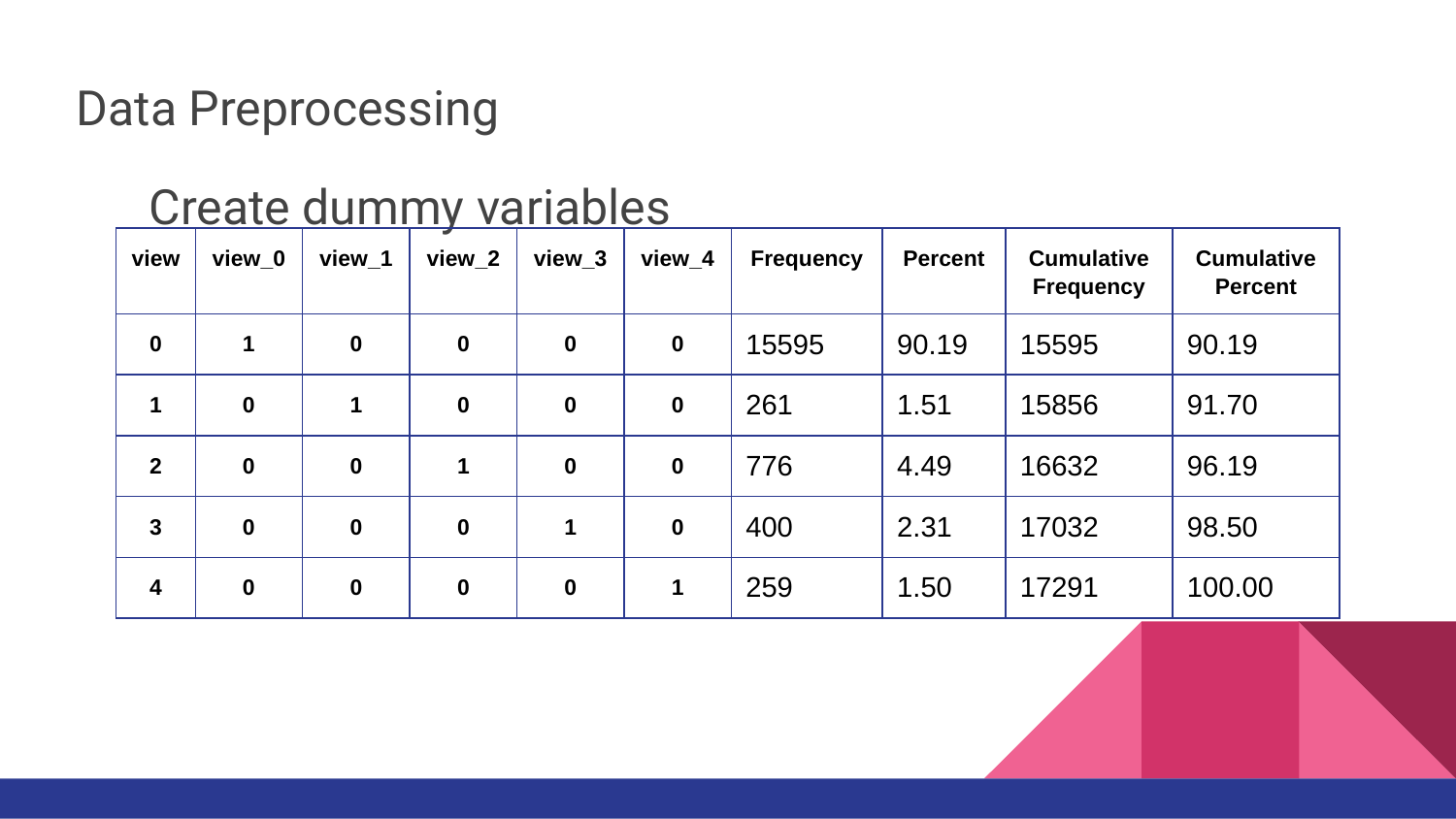

Data Preprocessing
Create dummy variables
| view | view\_0 | view\_1 | view\_2 | view\_3 | view\_4 | Frequency | Percent | Cumulative Frequency | Cumulative Percent |
| --- | --- | --- | --- | --- | --- | --- | --- | --- | --- |
| 0 | 1 | 0 | 0 | 0 | 0 | 15595 | 90.19 | 15595 | 90.19 |
| 1 | 0 | 1 | 0 | 0 | 0 | 261 | 1.51 | 15856 | 91.70 |
| 2 | 0 | 0 | 1 | 0 | 0 | 776 | 4.49 | 16632 | 96.19 |
| 3 | 0 | 0 | 0 | 1 | 0 | 400 | 2.31 | 17032 | 98.50 |
| 4 | 0 | 0 | 0 | 0 | 1 | 259 | 1.50 | 17291 | 100.00 |